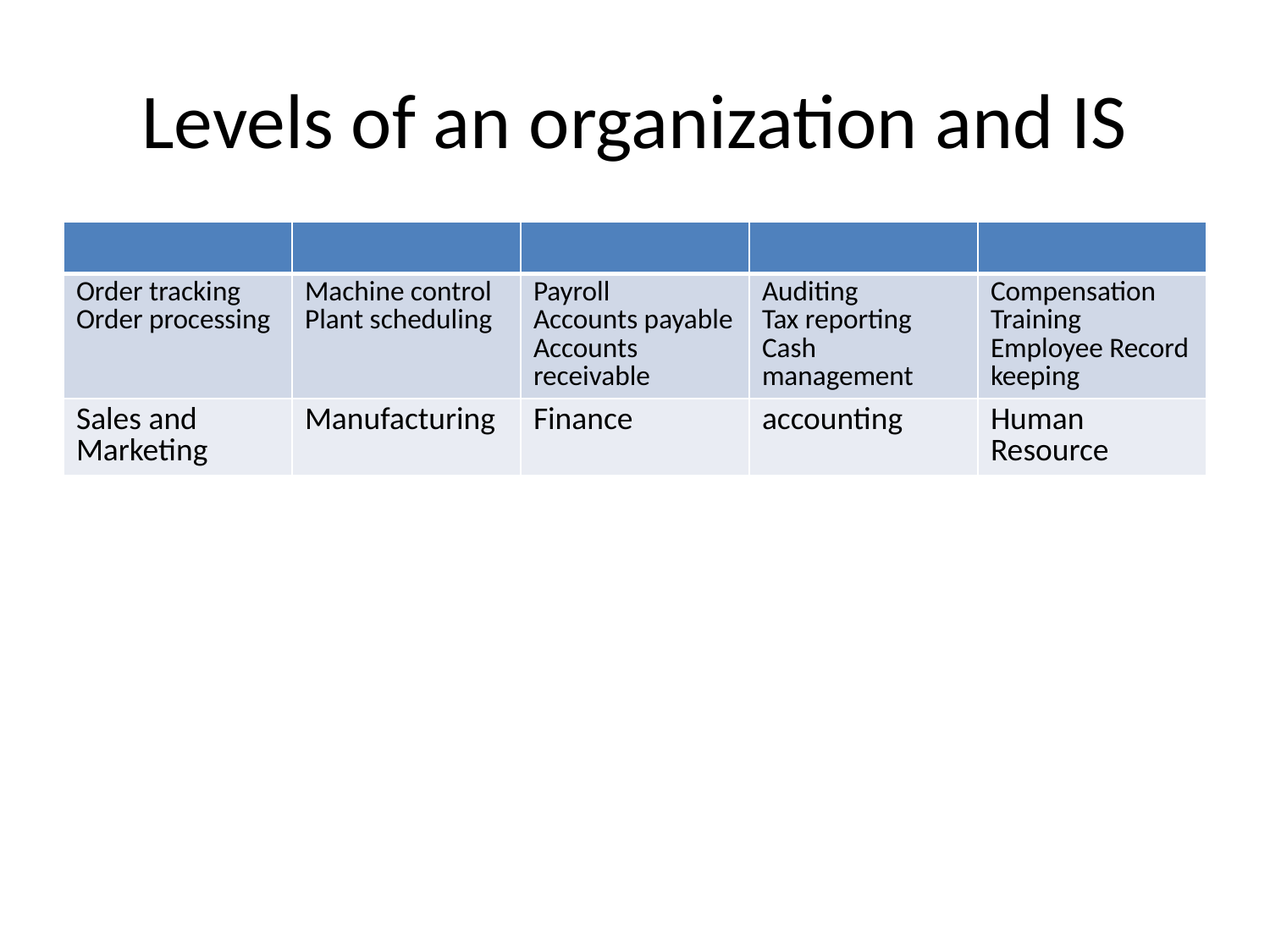

# Levels of an organization and IS
|  |  |  |  |  |
| --- | --- | --- | --- | --- |
| Order tracking Order processing | Machine control Plant scheduling | Payroll Accounts payable Accounts receivable | Auditing Tax reporting Cash management | Compensation Training Employee Record keeping |
| Sales and Marketing | Manufacturing | Finance | accounting | Human Resource |